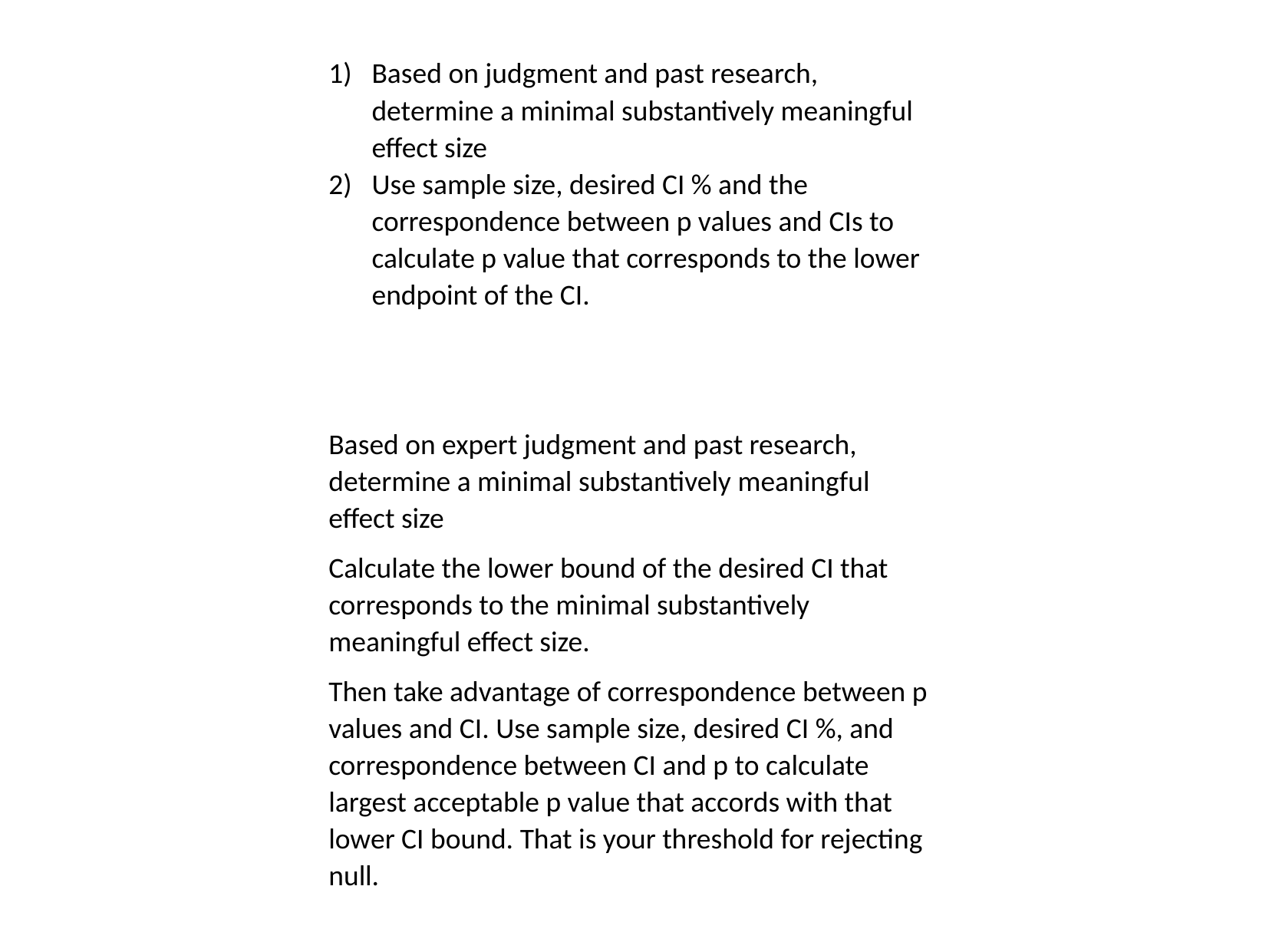

Based on judgment and past research, determine a minimal substantively meaningful effect size
Use sample size, desired CI % and the correspondence between p values and CIs to calculate p value that corresponds to the lower endpoint of the CI.

Based on expert judgment and past research, determine a minimal substantively meaningful effect size
Calculate the lower bound of the desired CI that corresponds to the minimal substantively meaningful effect size.
Then take advantage of correspondence between p values and CI. Use sample size, desired CI %, and correspondence between CI and p to calculate largest acceptable p value that accords with that lower CI bound. That is your threshold for rejecting null.